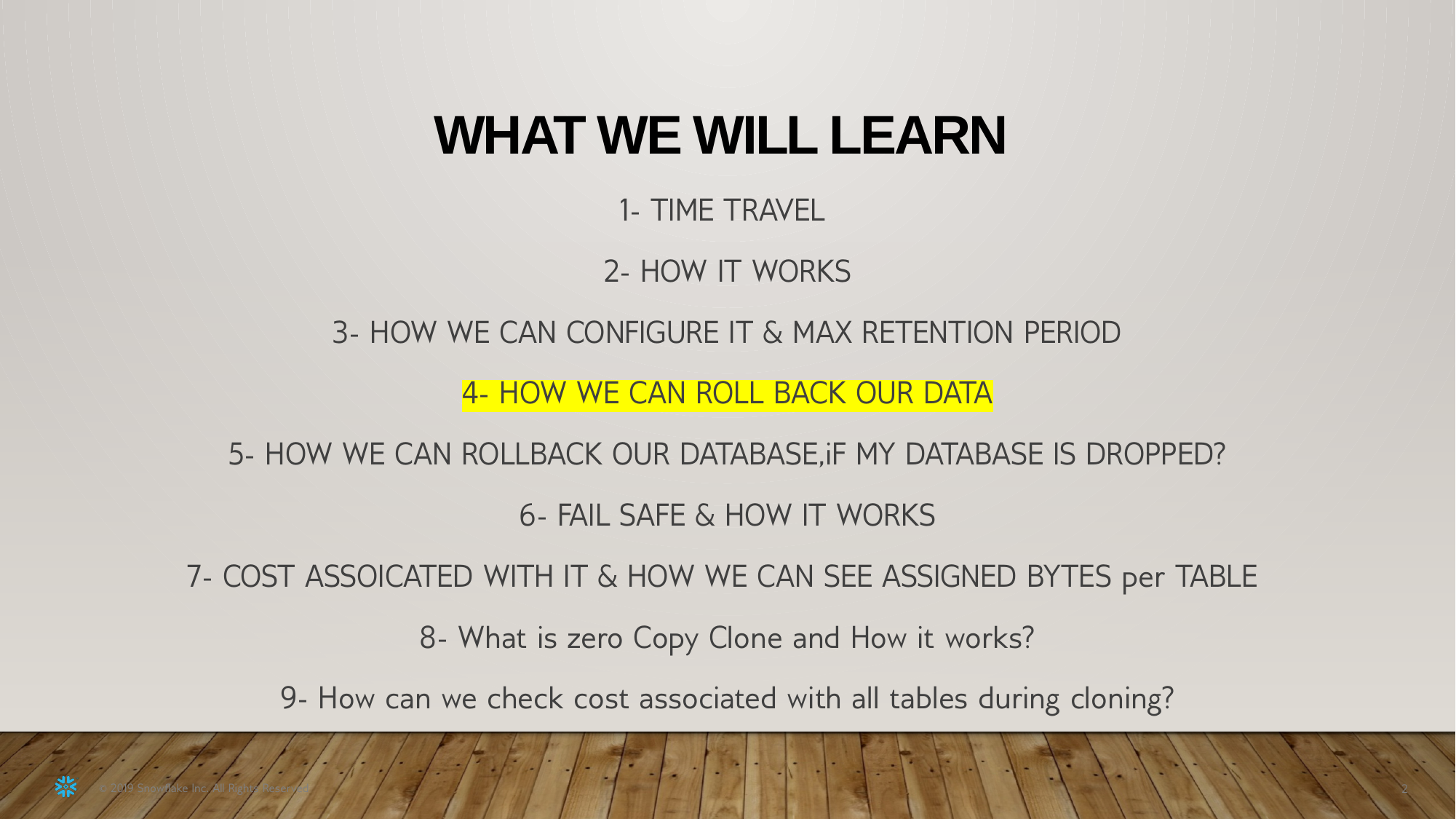

WHAT WE WILL LEARN
1- TIME TRAVEL
2- HOW IT WORKS
3- HOW WE CAN CONFIGURE IT & MAX RETENTION PERIOD
4- HOW WE CAN ROLL BACK OUR DATA
5- HOW WE CAN ROLLBACK OUR DATABASE,iF MY DATABASE IS DROPPED?
6- FAIL SAFE & HOW IT WORKS
7- COST ASSOICATED WITH IT & HOW WE CAN SEE ASSIGNED BYTES per TABLE
8- What is zero Copy Clone and How it works?
9- How can we check cost associated with all tables during cloning?
2